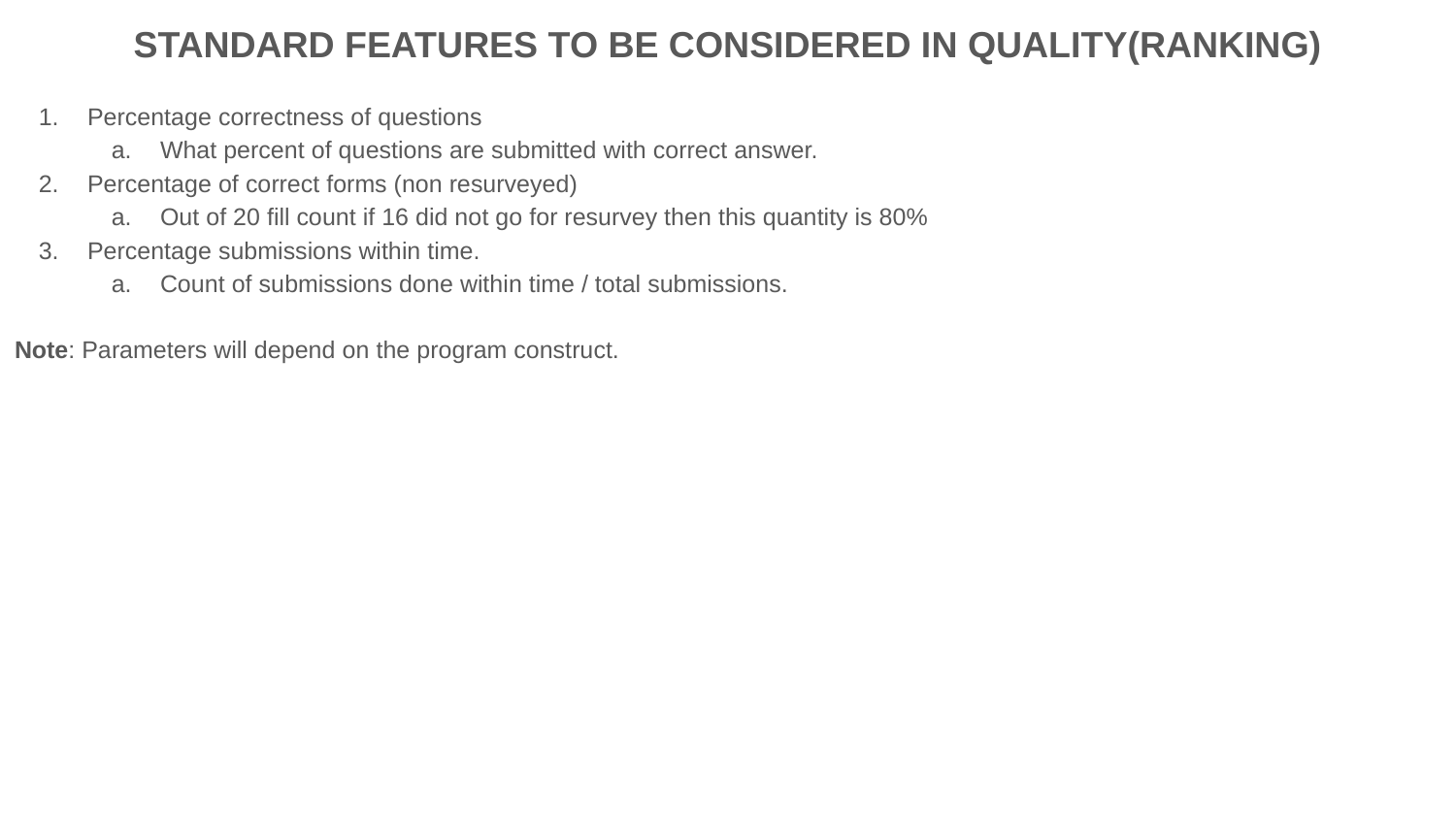

STANDARD FEATURES TO BE CONSIDERED IN QUALITY(RANKING)
Percentage correctness of questions
What percent of questions are submitted with correct answer.
Percentage of correct forms (non resurveyed)
Out of 20 fill count if 16 did not go for resurvey then this quantity is 80%
Percentage submissions within time.
Count of submissions done within time / total submissions.
Note: Parameters will depend on the program construct.